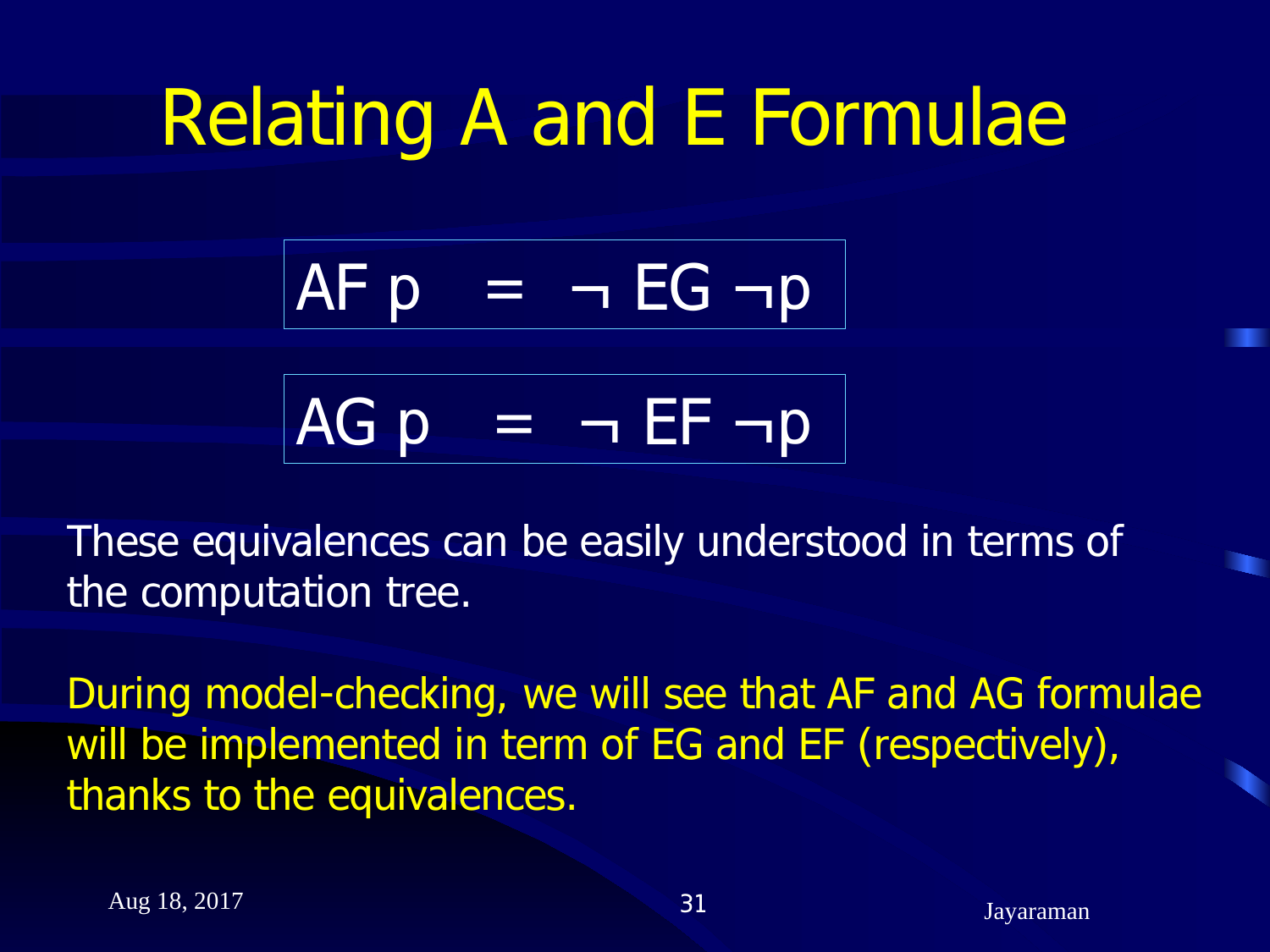

# Relating A and E Formulae
AF p   =  ¬ EG ¬p
AG p   =  ¬ EF ¬p
These equivalences can be easily understood in terms of
the computation tree.

During model-checking, we will see that AF and AG formulae
will be implemented in term of EG and EF (respectively),
thanks to the equivalences.
Aug 18, 2017
31
Jayaraman